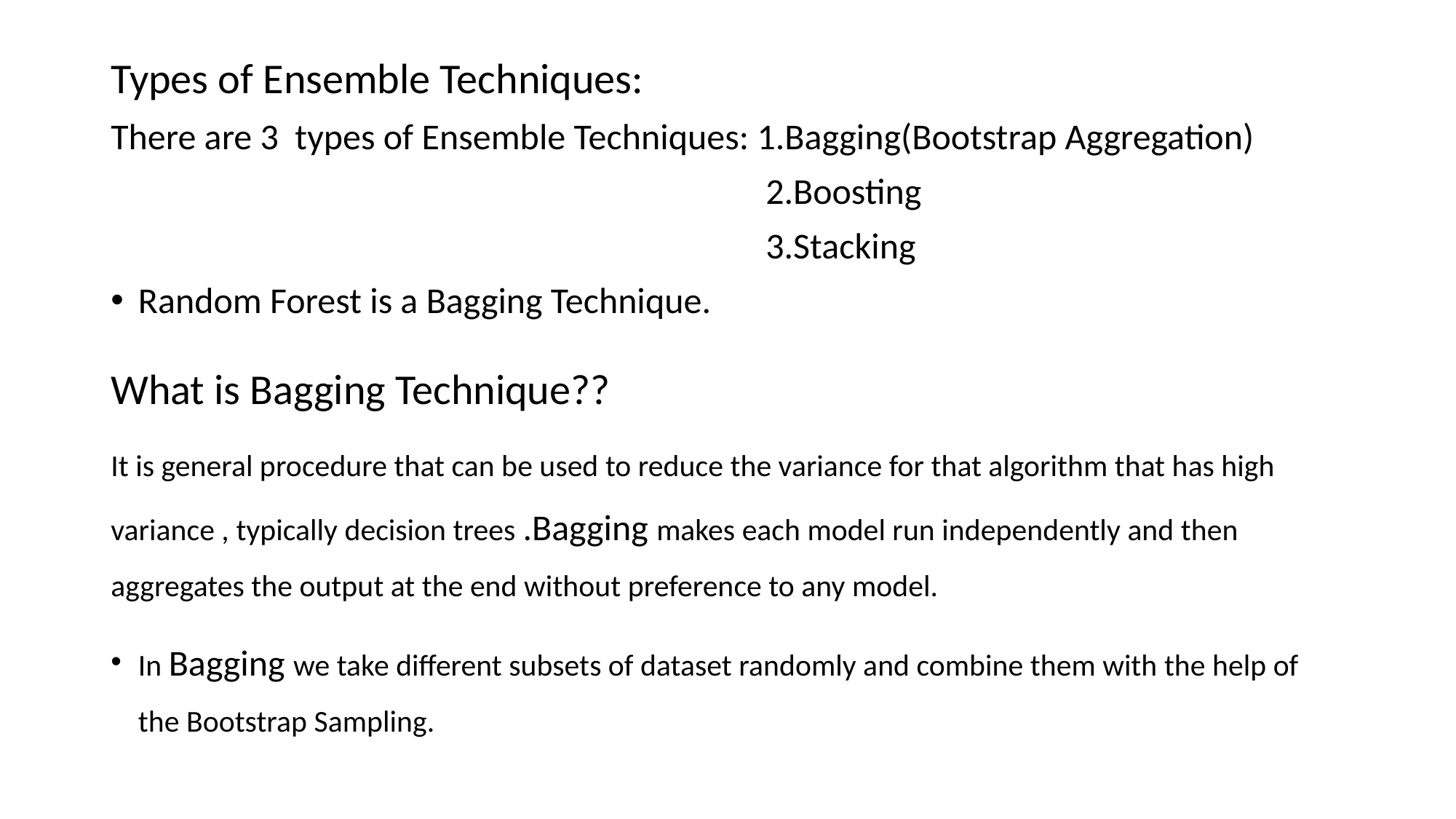

Types of Ensemble Techniques:
There are 3  types of Ensemble Techniques: 1.Bagging(Bootstrap Aggregation)
                                                                                2.Boosting
                                                                                3.Stacking
Random Forest is a Bagging Technique.
What is Bagging Technique??
It is general procedure that can be used to reduce the variance for that algorithm that has high variance , typically decision trees .Bagging makes each model run independently and then aggregates the output at the end without preference to any model.
In Bagging we take different subsets of dataset randomly and combine them with the help of the Bootstrap Sampling.